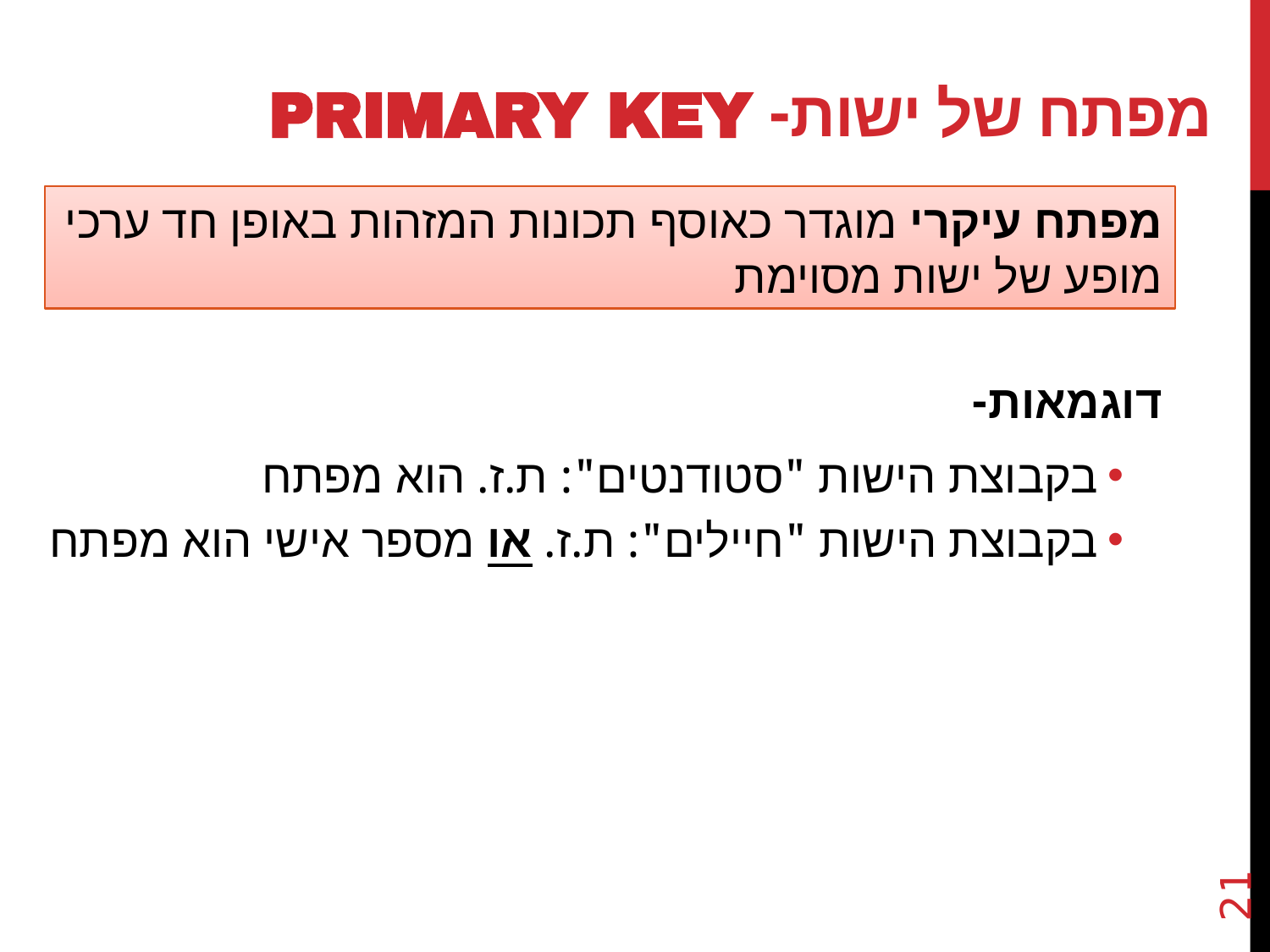

# מפתח של ישות- primary key
מפתח עיקרי מוגדר כאוסף תכונות המזהות באופן חד ערכי מופע של ישות מסוימת
דוגמאות-
בקבוצת הישות "סטודנטים": ת.ז. הוא מפתח
בקבוצת הישות "חיילים": ת.ז. או מספר אישי הוא מפתח

21